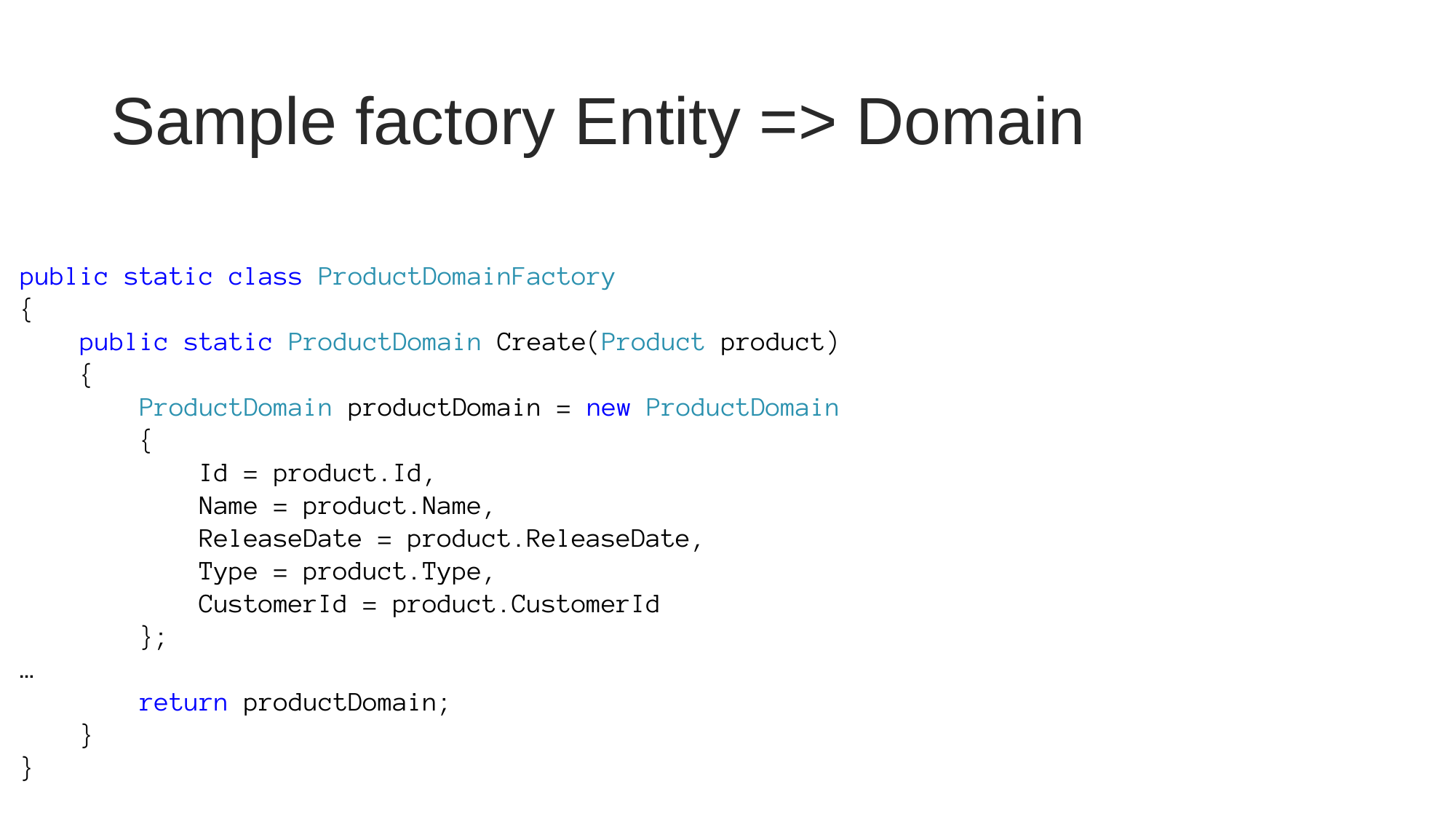

# Sample factory Entity => Domain
public static class ProductDomainFactory
{
    public static ProductDomain Create(Product product)
    {
        ProductDomain productDomain = new ProductDomain
        {
            Id = product.Id,
            Name = product.Name,
            ReleaseDate = product.ReleaseDate,
            Type = product.Type,
            CustomerId = product.CustomerId
        };
…
        return productDomain;
    }
}